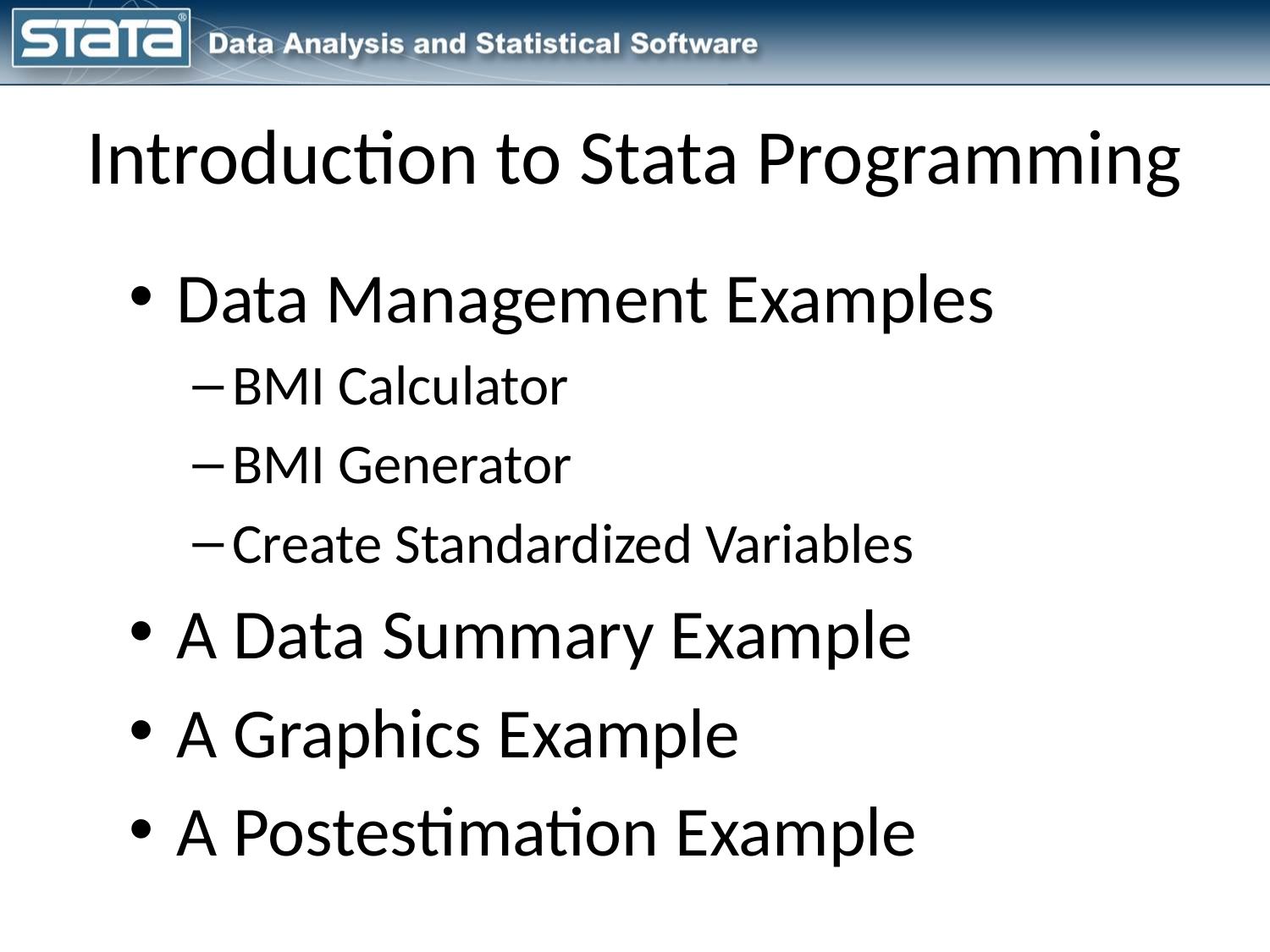

# Introduction to Stata Programming
Data Management Examples
BMI Calculator
BMI Generator
Create Standardized Variables
A Data Summary Example
A Graphics Example
A Postestimation Example